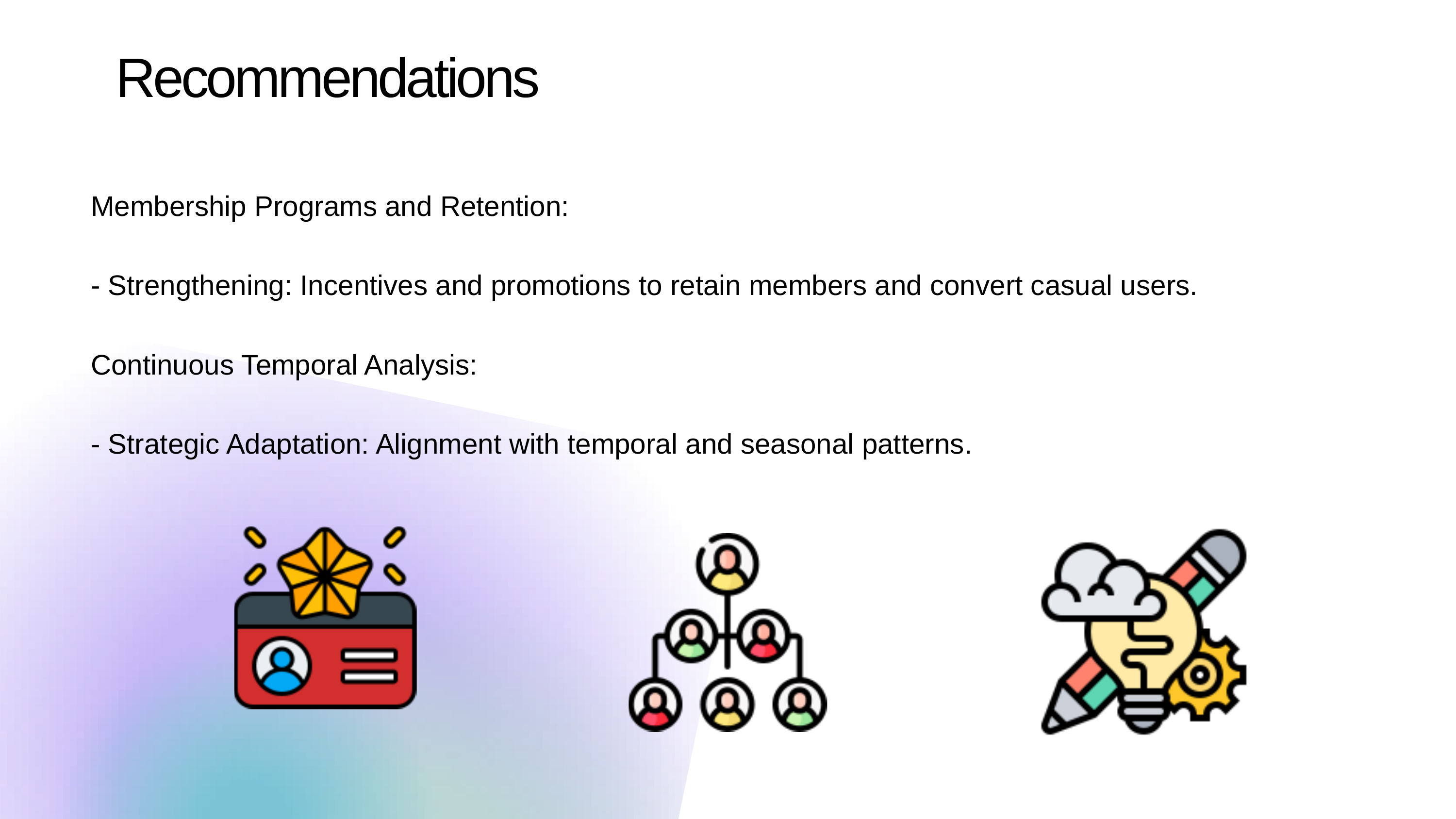

Recommendations

Membership Programs and Retention:

- Strengthening: Incentives and promotions to retain members and convert casual users.

Continuous Temporal Analysis:

- Strategic Adaptation: Alignment with temporal and seasonal patterns.